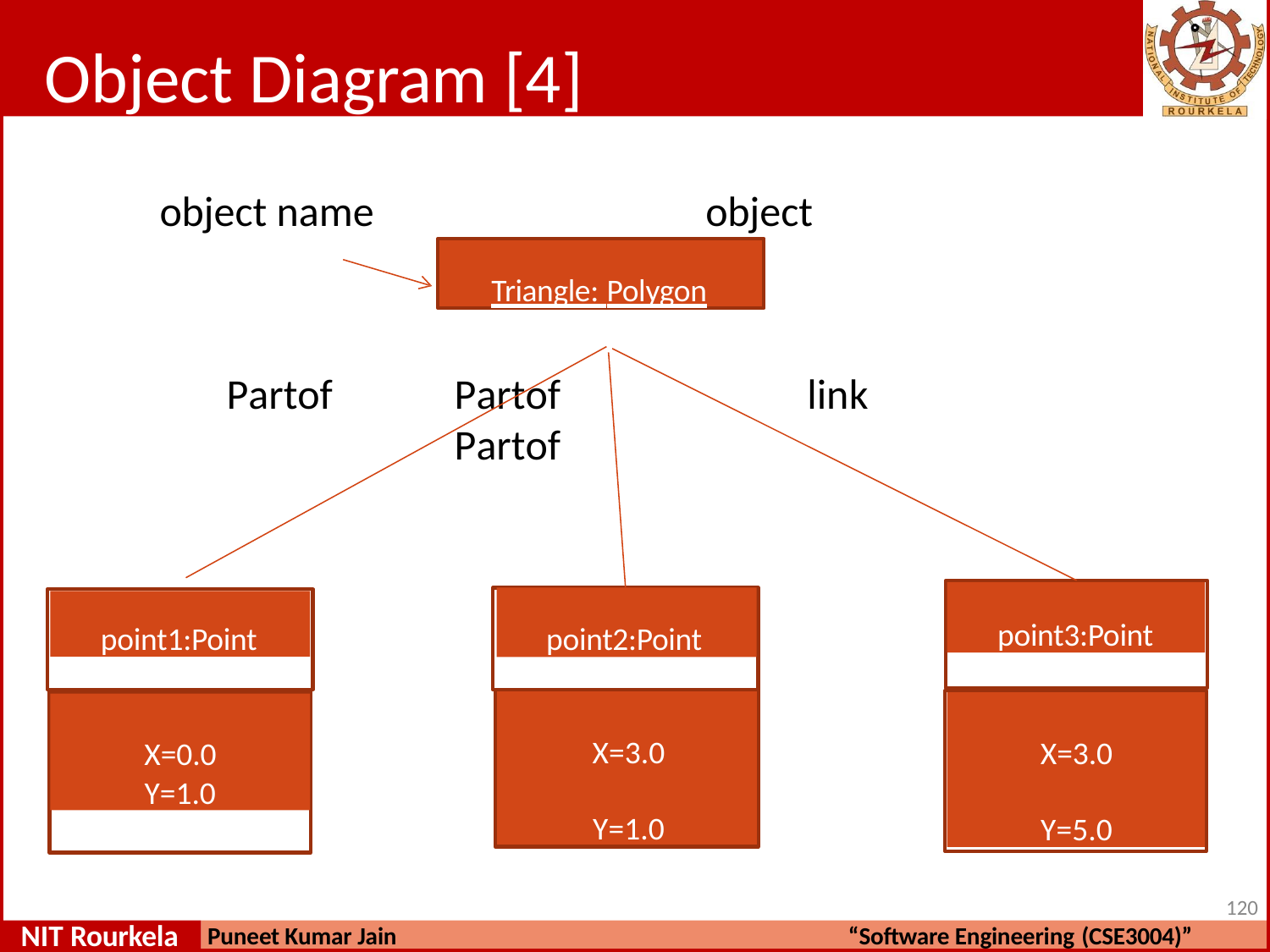

# Object Diagram [4]
object name
object

Triangle: Polygon

Partof
Partof	Partof
link

point3:Point

point2:Point

point1:Point

X=3.0  Y=1.0

X=3.0  Y=5.0

X=0.0
Y=1.0
120
NIT Rourkela
Puneet Kumar Jain
“Software Engineering (CSE3004)”